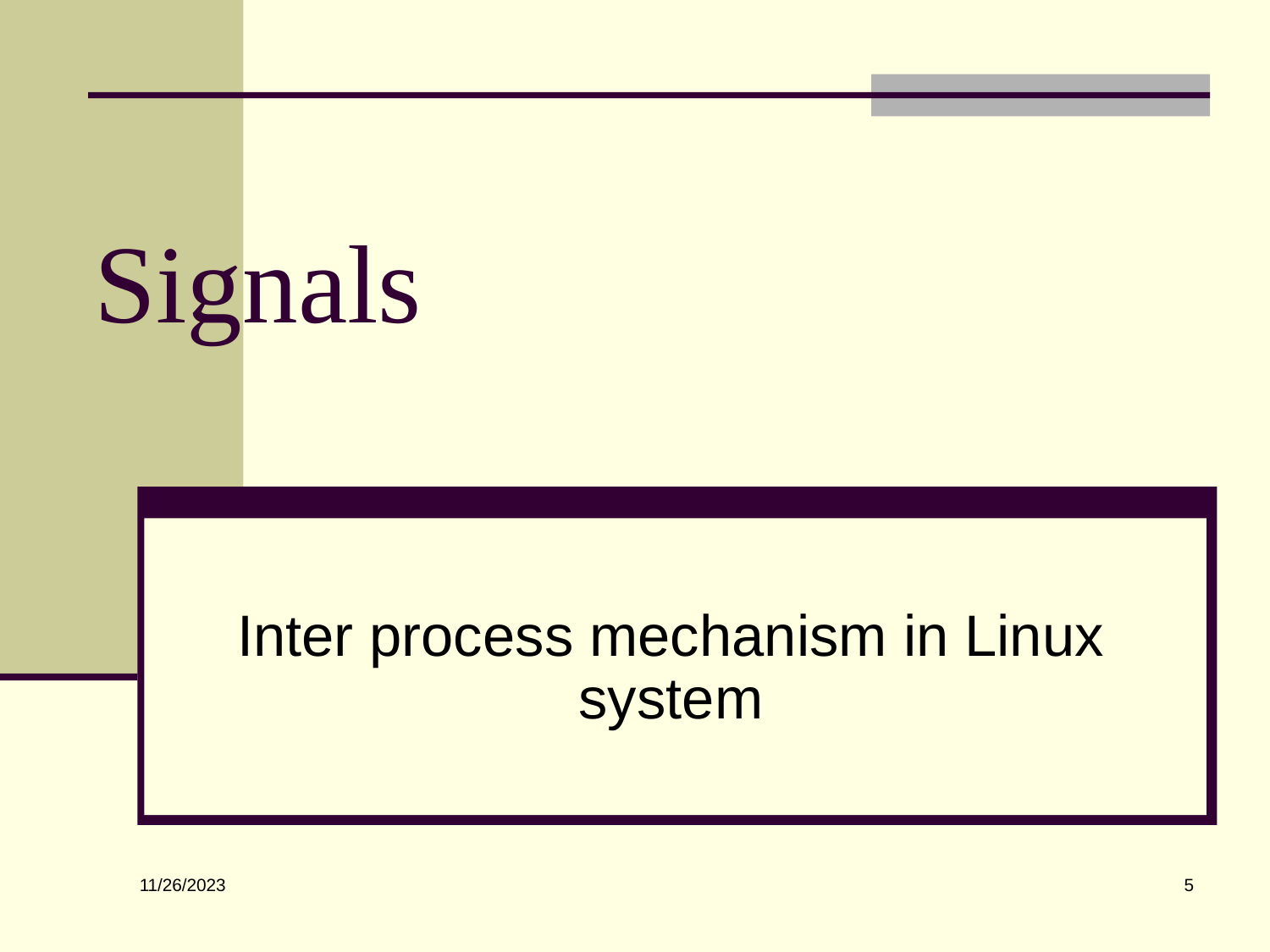

# Signals

Inter process mechanism in Linux system

5
11/26/2023